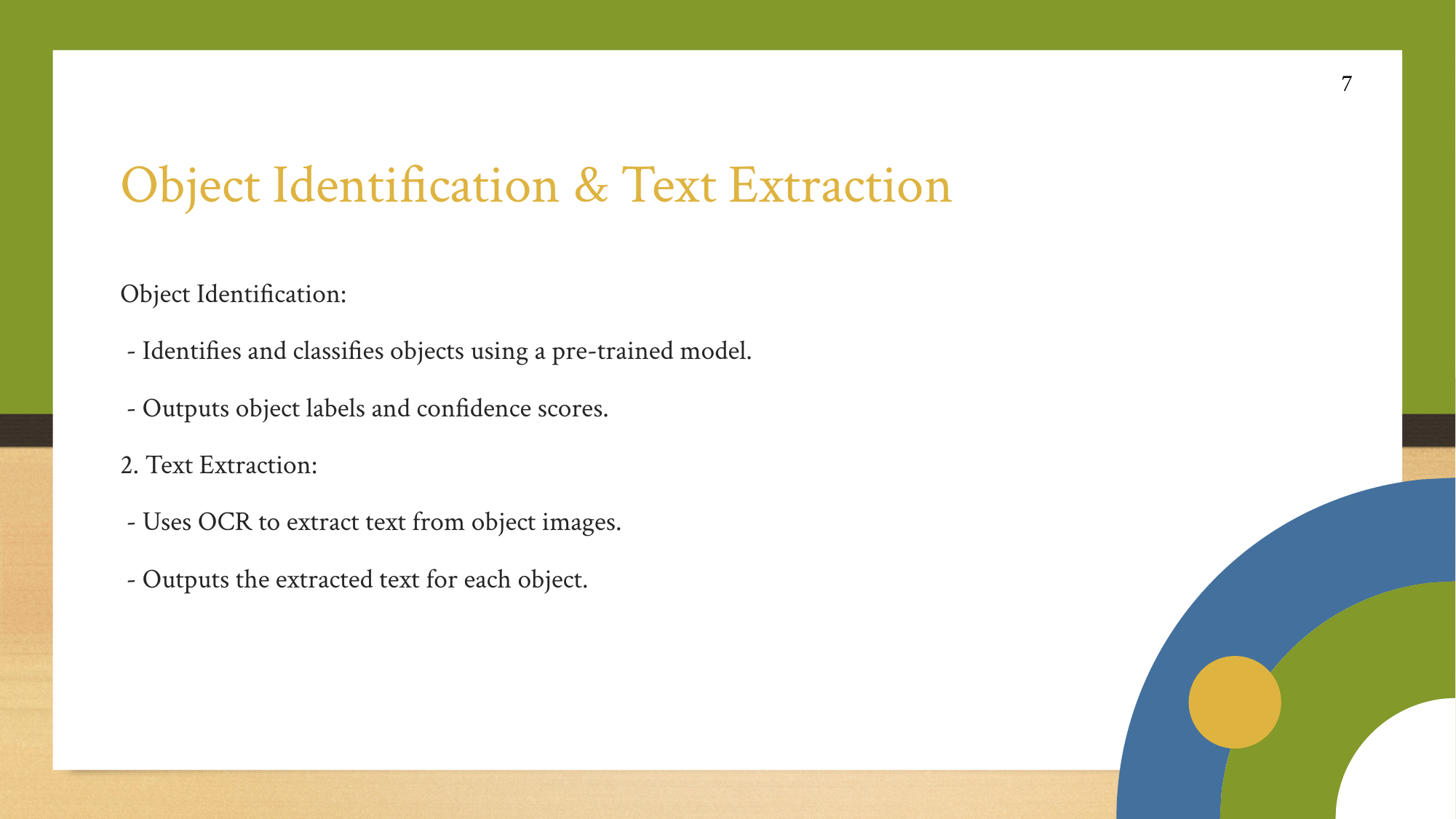

7
# Object Identification & Text Extraction
Object Identification:
 - Identifies and classifies objects using a pre-trained model.
 - Outputs object labels and confidence scores.
2. Text Extraction:
 - Uses OCR to extract text from object images.
 - Outputs the extracted text for each object.